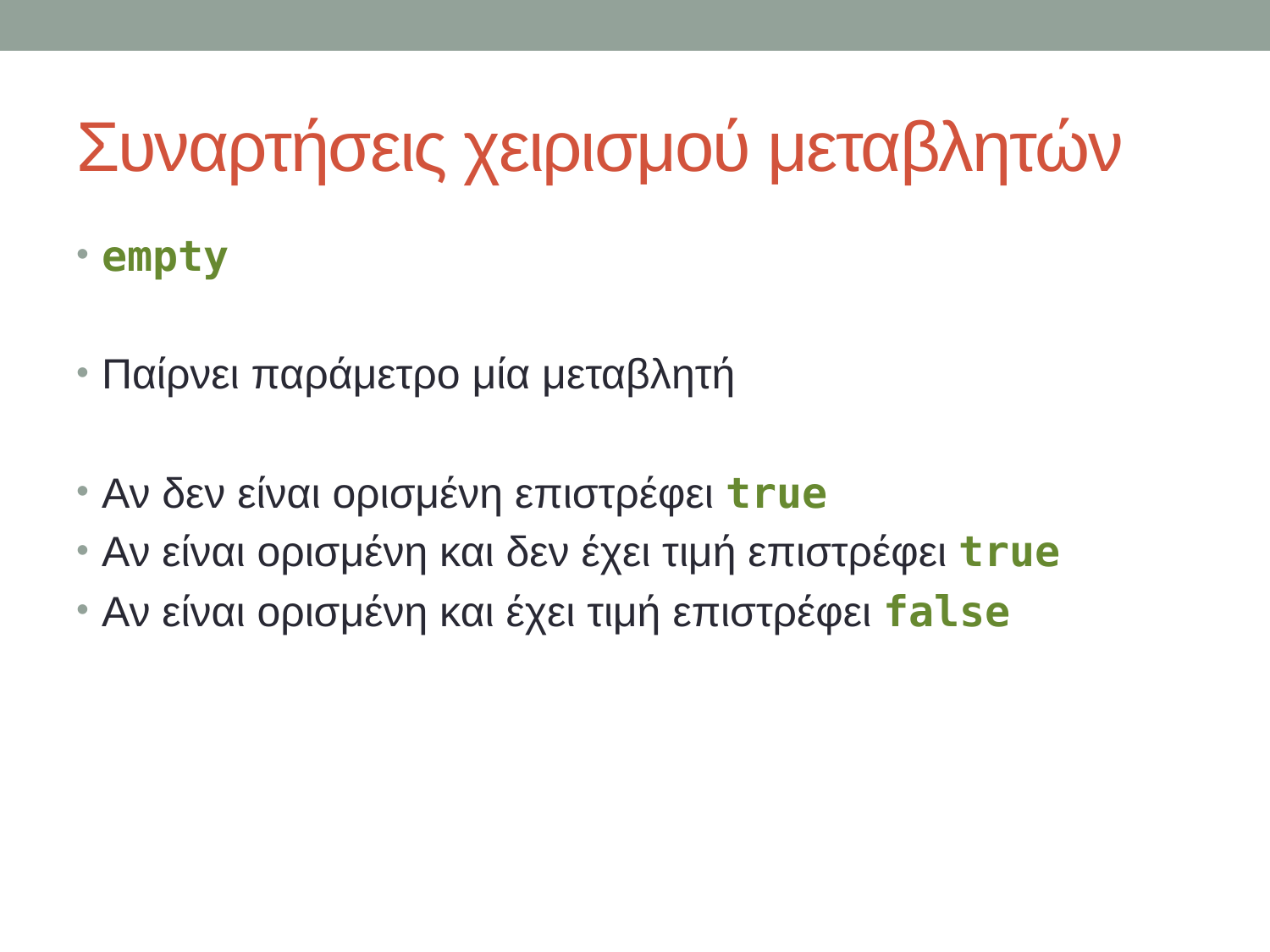

# Συναρτήσεις χειρισμού μεταβλητών
empty

Παίρνει παράμετρο μία μεταβλητή

Αν δεν είναι ορισμένη επιστρέφει true
Αν είναι ορισμένη και δεν έχει τιμή επιστρέφει true
Αν είναι ορισμένη και έχει τιμή επιστρέφει false